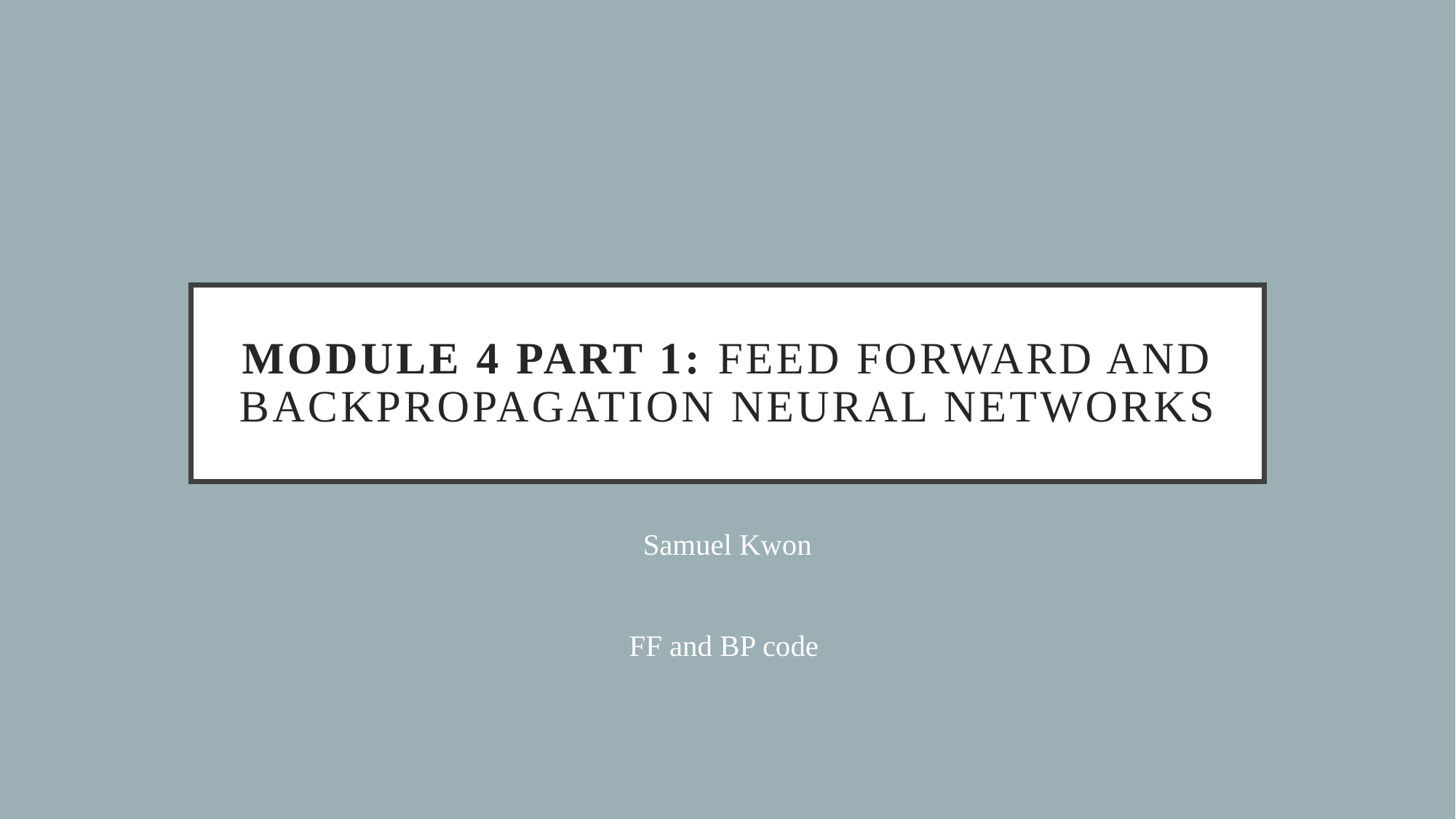

# Module 4 Part 1: Feed Forward and Backpropagation Neural Networks
Samuel Kwon

FF and BP code